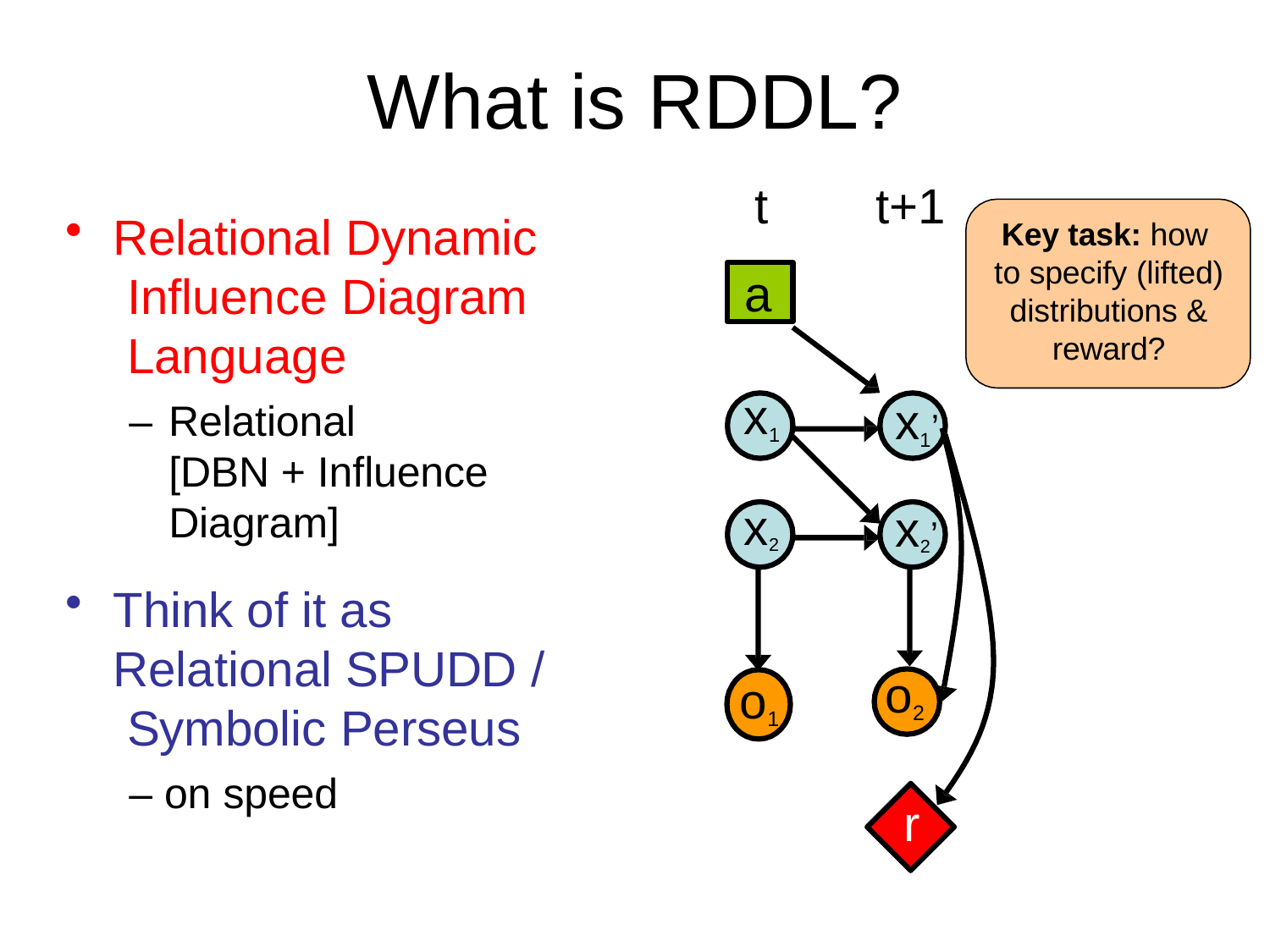

# What is RDDL?
t	t+1

Relational Dynamic  Influence Diagram  Language
– Relational
[DBN + Influence Diagram]
Key task: how  to specify (lifted)  distributions &  reward?
a

x1
x1’

x2
x2’

Think of it as  Relational SPUDD /  Symbolic Perseus
– on speed
o
o

2
1

r